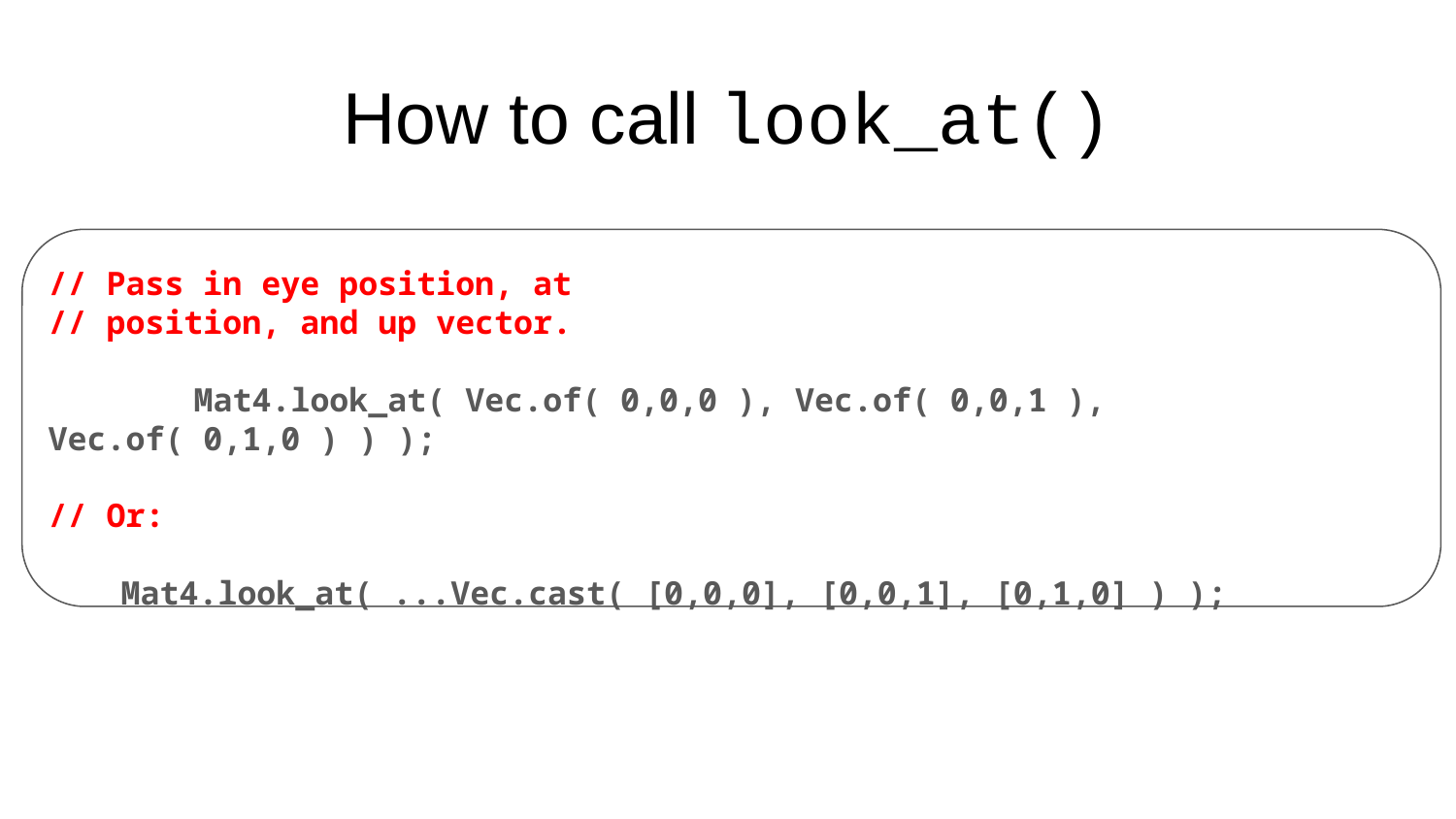

# How to call look_at()

// Pass in eye position, at
// position, and up vector.

	Mat4.look_at( Vec.of( 0,0,0 ), Vec.of( 0,0,1 ), Vec.of( 0,1,0 ) ) );

// Or:

Mat4.look_at( ...Vec.cast( [0,0,0], [0,0,1], [0,1,0] ) );